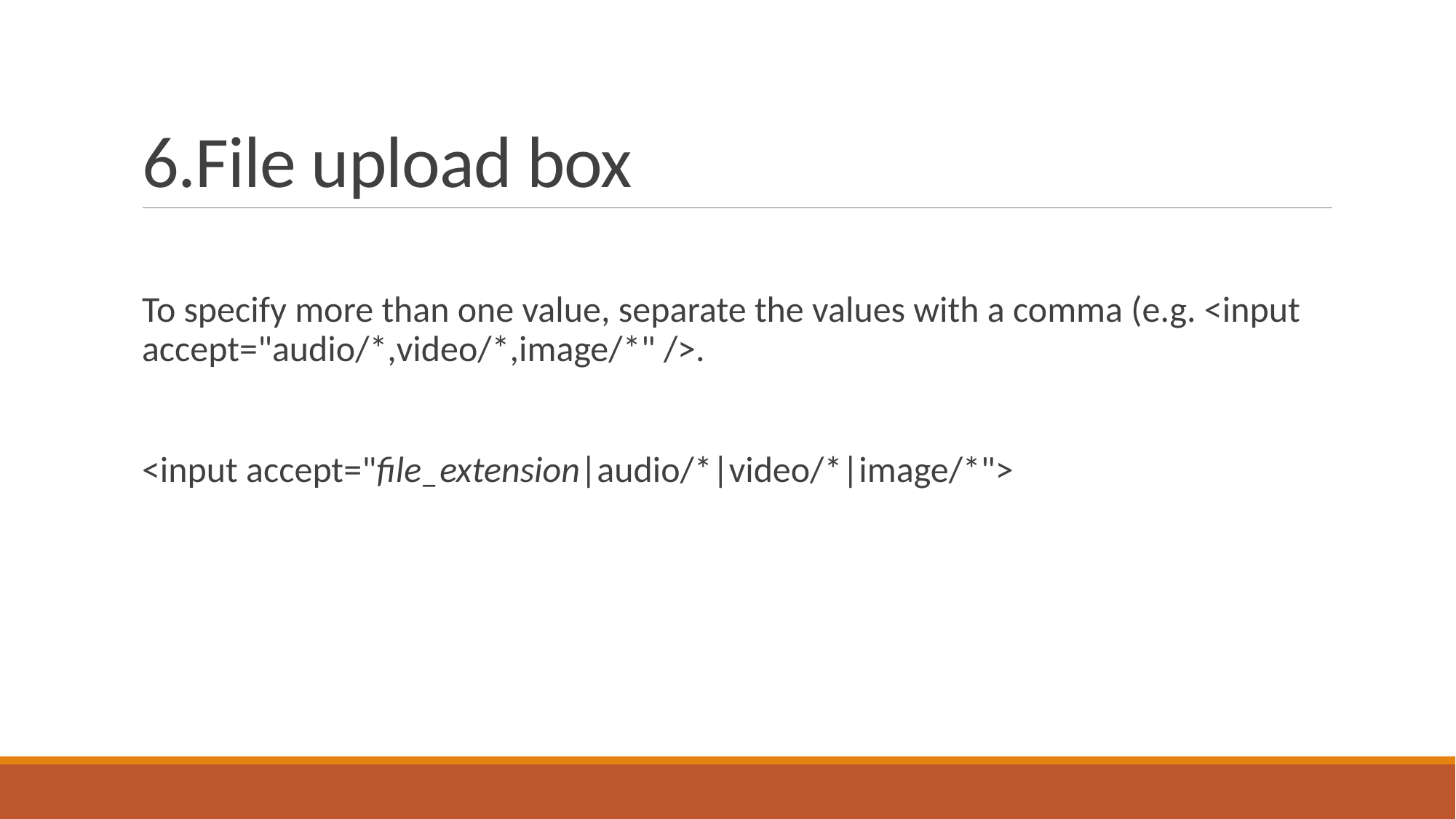

# 6.File upload box

To specify more than one value, separate the values with a comma (e.g. <input accept="audio/*,video/*,image/*" />.

<input accept="file_extension|audio/*|video/*|image/*">